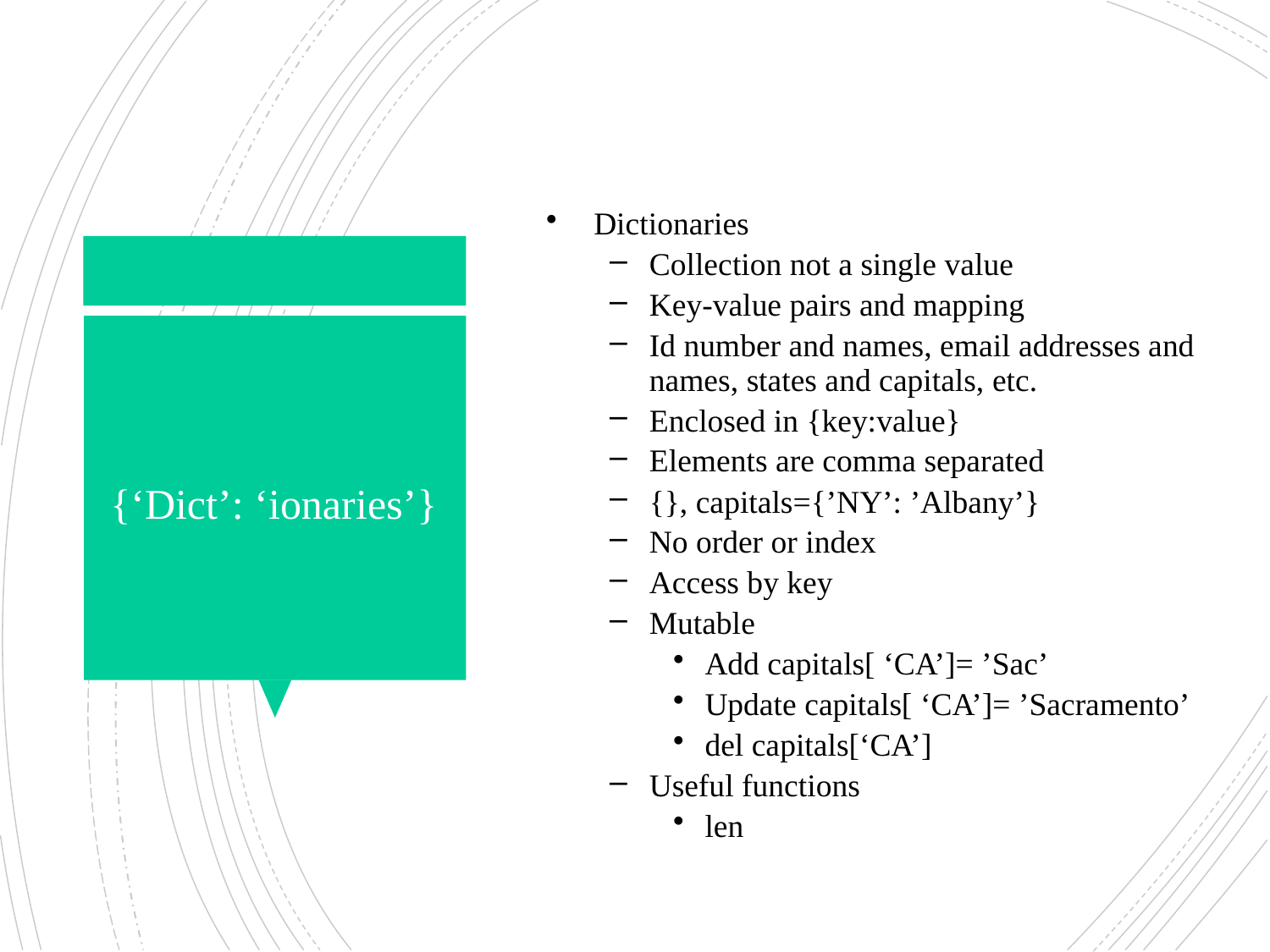

Dictionaries
Collection not a single value
Key-value pairs and mapping
Id number and names, email addresses and names, states and capitals, etc.
Enclosed in {key:value}
Elements are comma separated
{}, capitals={’NY’: ’Albany’}
No order or index
Access by key
Mutable
Add capitals[ ‘CA’]= ’Sac’
Update capitals[ ‘CA’]= ’Sacramento’
del capitals[‘CA’]
Useful functions
len

# {‘Dict’: ‘ionaries’}